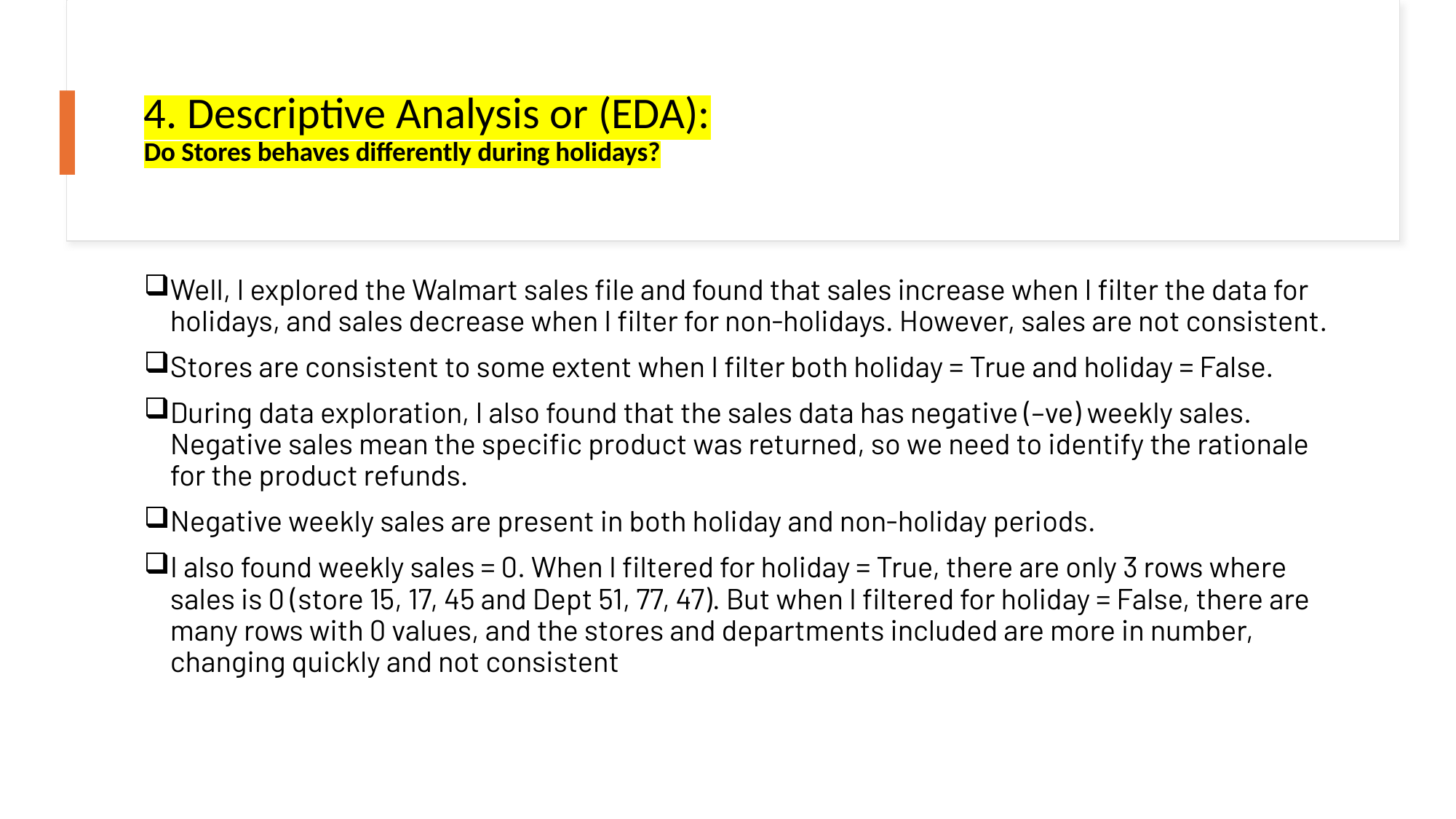

# 4. Descriptive Analysis or (EDA): Do Stores behaves differently during holidays?

Well, I explored the Walmart sales file and found that sales increase when I filter the data for holidays, and sales decrease when I filter for non-holidays. However, sales are not consistent.
Stores are consistent to some extent when I filter both holiday = True and holiday = False.
During data exploration, I also found that the sales data has negative (–ve) weekly sales. Negative sales mean the specific product was returned, so we need to identify the rationale for the product refunds.
Negative weekly sales are present in both holiday and non-holiday periods.
I also found weekly sales = 0. When I filtered for holiday = True, there are only 3 rows where sales is 0 (store 15, 17, 45 and Dept 51, 77, 47). But when I filtered for holiday = False, there are many rows with 0 values, and the stores and departments included are more in number, changing quickly and not consistent